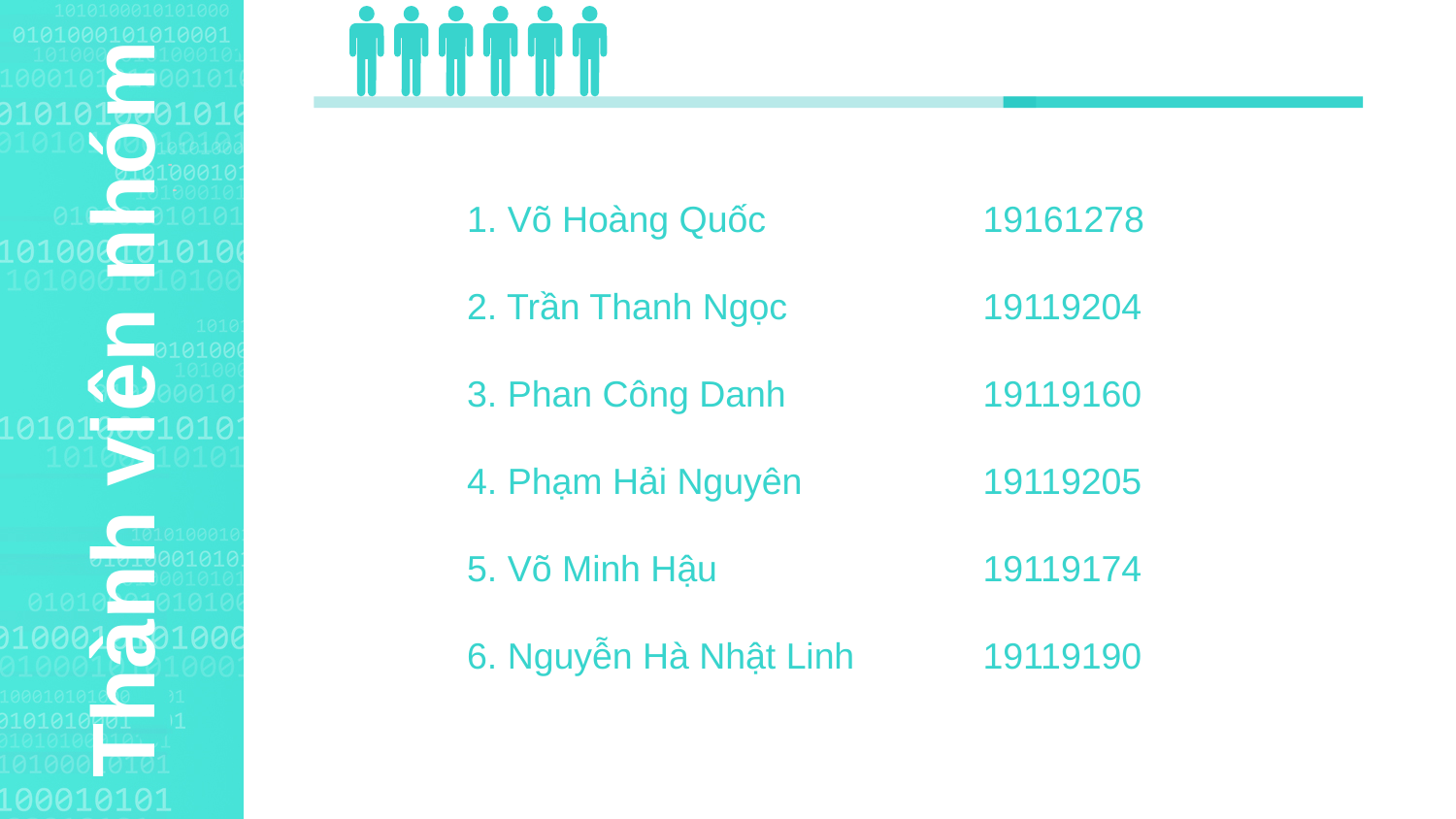

Agenda Style

1. Võ Hoàng Quốc

2. Trần Thanh Ngọc

3. Phan Công Danh

4. Phạm Hải Nguyên

5. Võ Minh Hậu

6. Nguyễn Hà Nhật Linh
19161278

19119204

19119160

19119205

19119174

19119190
Thành viên nhóm